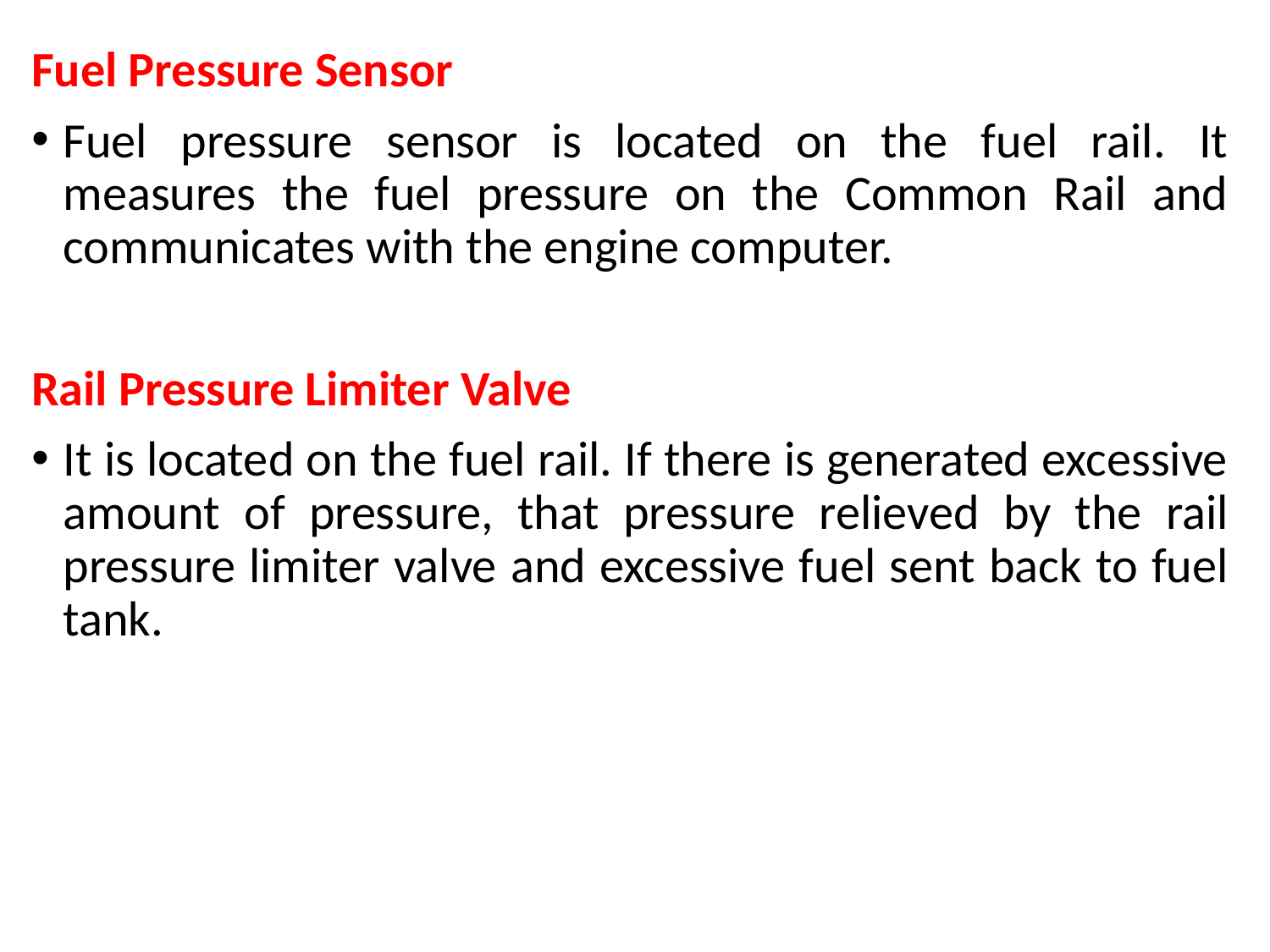

Fuel Pressure Sensor
Fuel pressure sensor is located on the fuel rail. It measures the fuel pressure on the Common Rail and communicates with the engine computer.

Rail Pressure Limiter Valve
It is located on the fuel rail. If there is generated excessive amount of pressure, that pressure relieved by the rail pressure limiter valve and excessive fuel sent back to fuel tank.